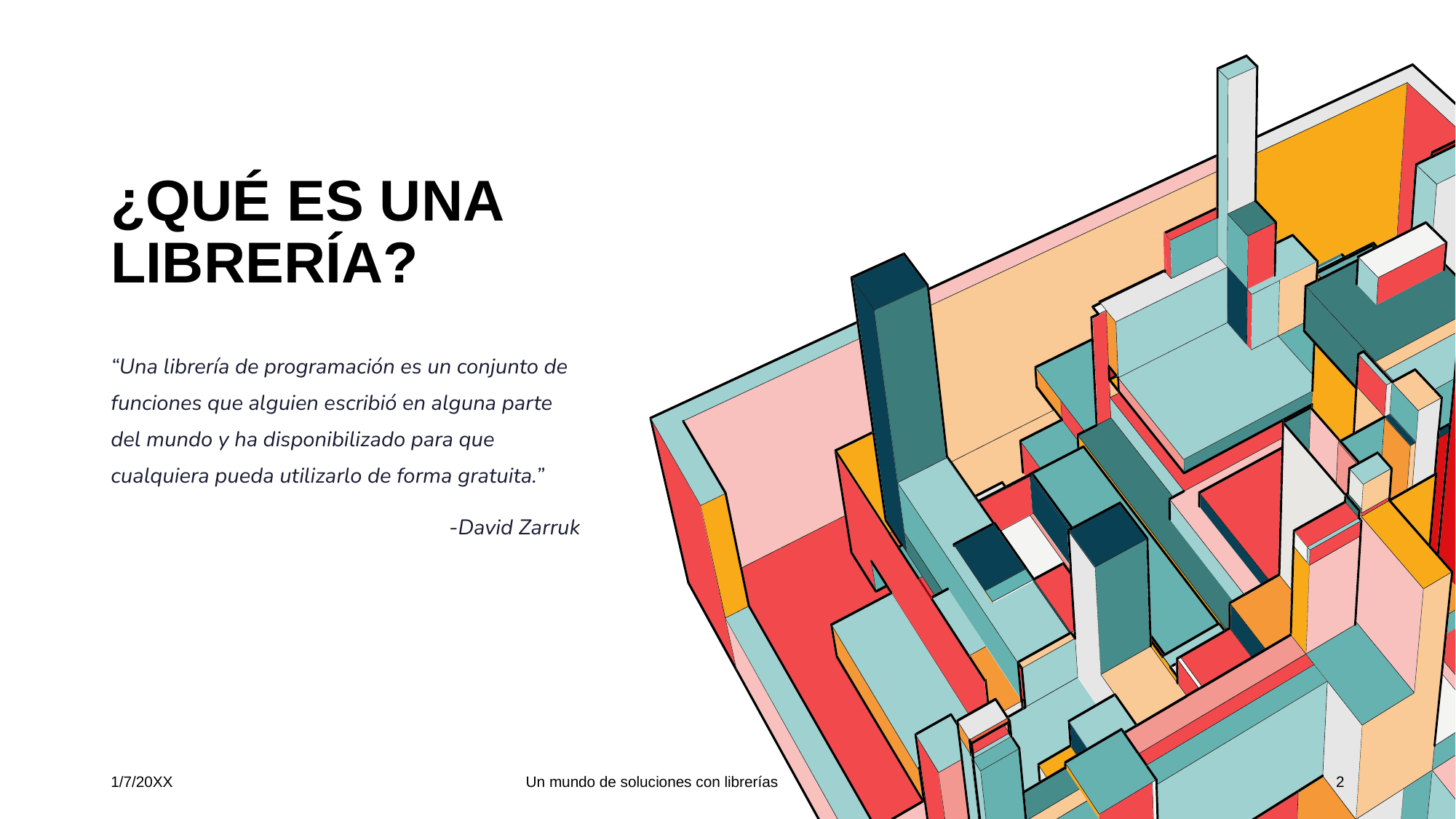

# ¿Qué es una librería?
“Una librería de programación es un conjunto de funciones que alguien escribió en alguna parte del mundo y ha disponibilizado para que cualquiera pueda utilizarlo de forma gratuita.”
-David Zarruk
1/7/20XX
Un mundo de soluciones con librerías
2